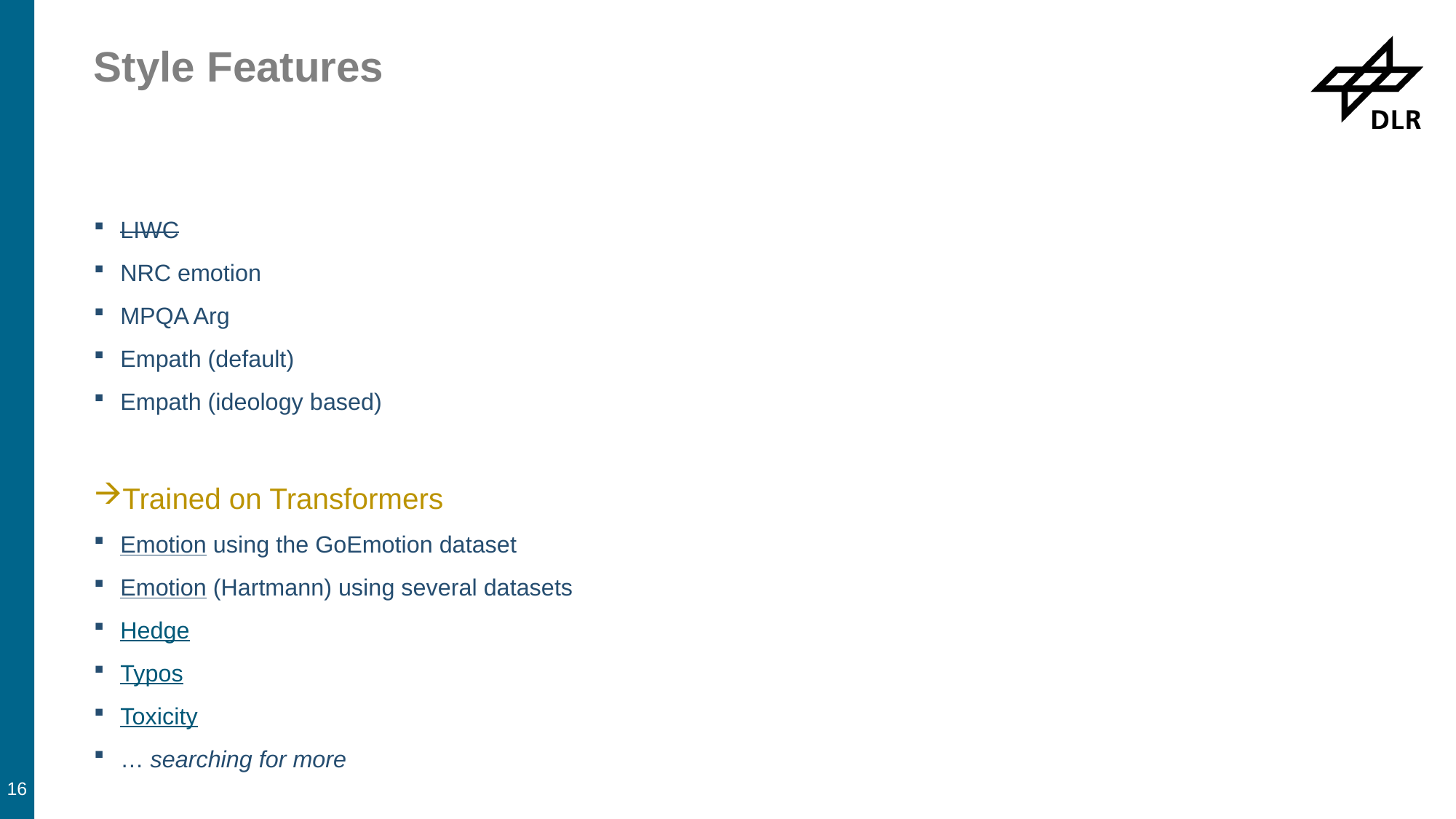

# Style Features

LIWC
NRC emotion
MPQA Arg
Empath (default)
Empath (ideology based)

Trained on Transformers
Emotion using the GoEmotion dataset
Emotion (Hartmann) using several datasets
Hedge
Typos
Toxicity
… searching for more

16